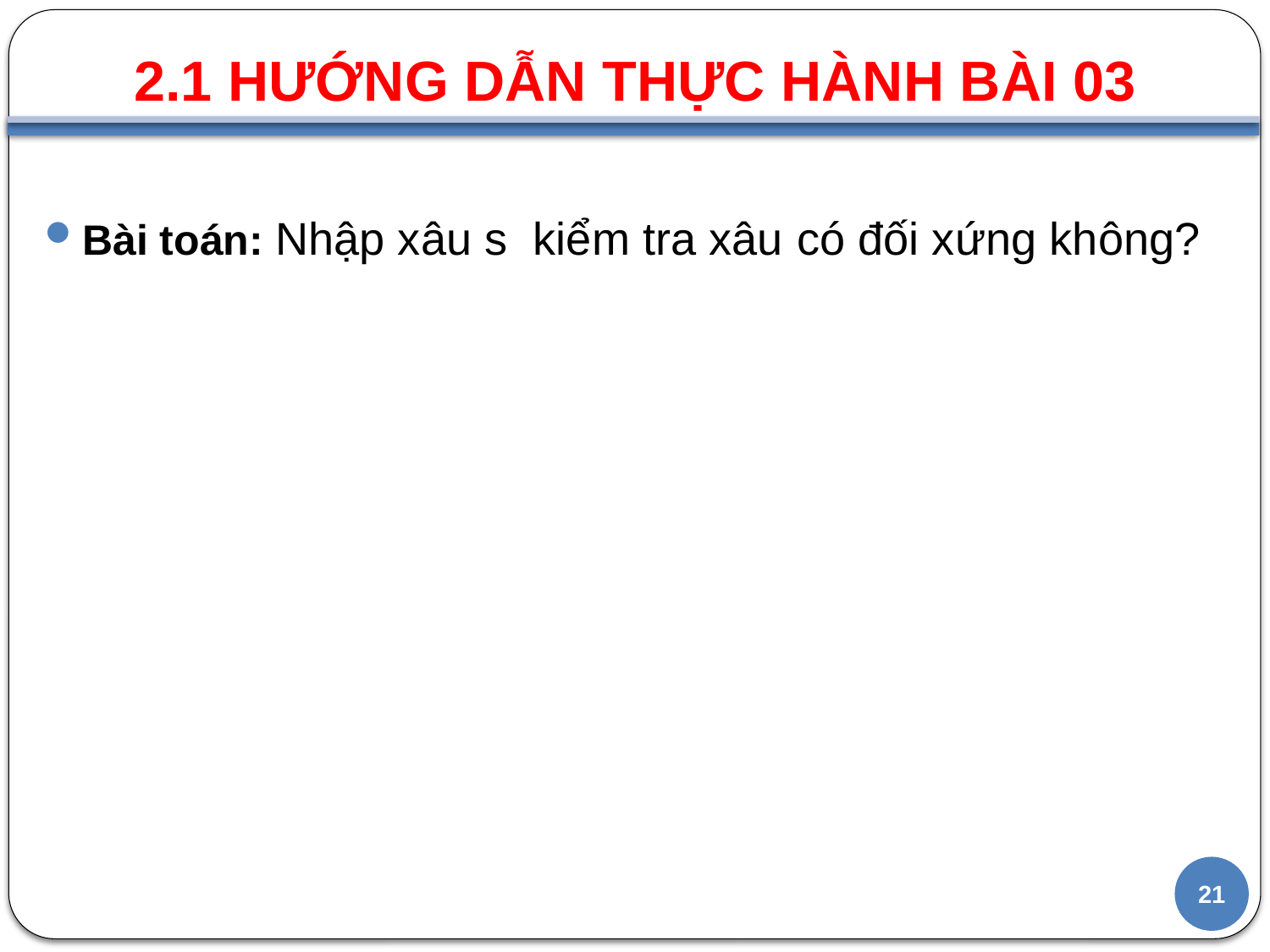

2.1 HƯỚNG DẪN THỰC HÀNH BÀI 03
#
Bài toán: Nhập xâu s  kiểm tra xâu có đối xứng không?

21